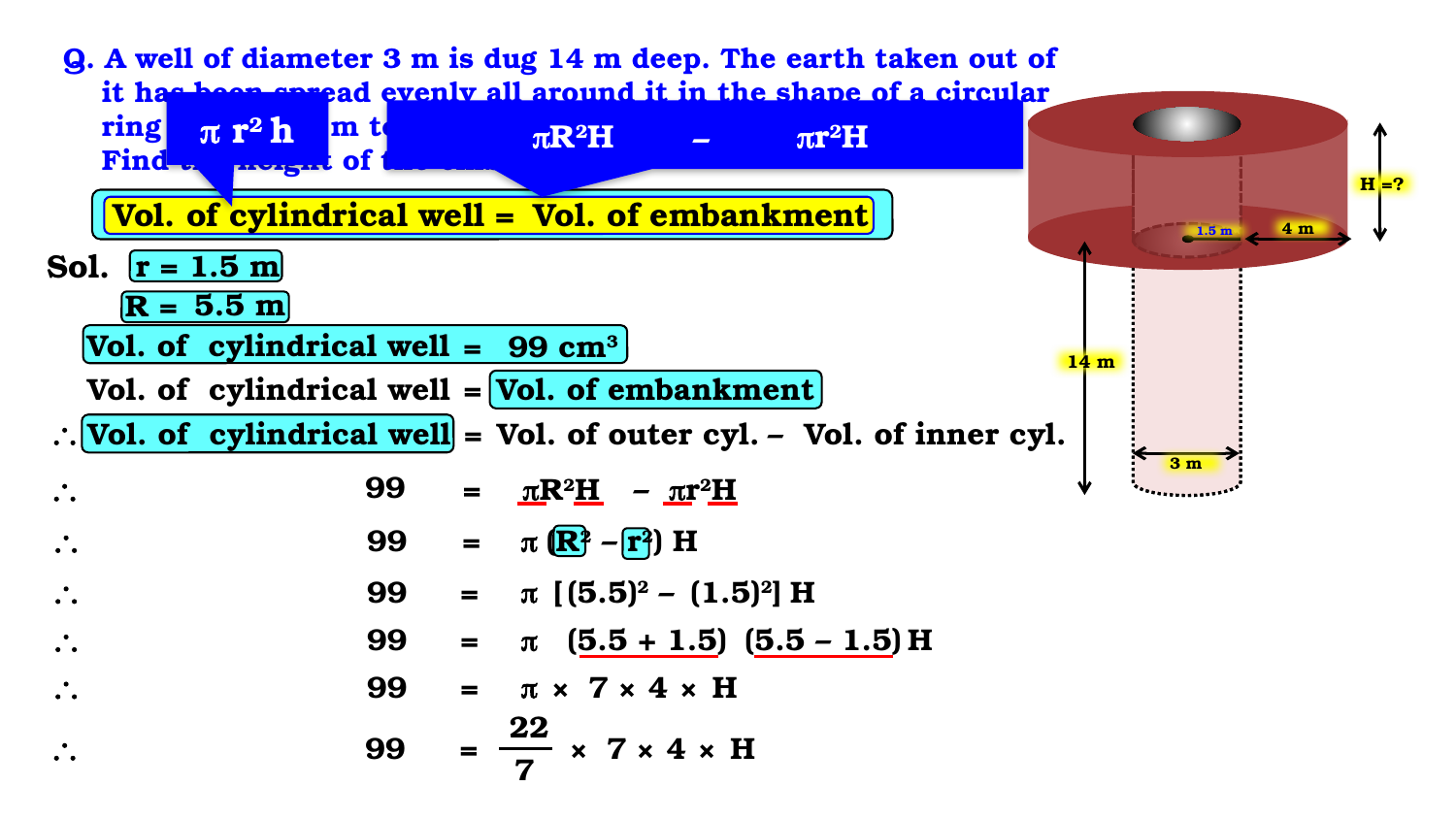

Q. A well of diameter 3 m is dug 14 m deep. The earth taken out of
    it has been spread evenly all around it in the shape of a circular
    ring of width 4 m to form an embankment.
    Find the height of the embankment.

H =?

4 m
1.5 m

14 m
3 m
π r2 h

πR2H
πr2H
–
Vol. of cylindrical well =
Vol. of embankment

Sol.
r = 1.5 m

5.5 m
R =

Vol. of  cylindrical well
=
99 cm3

Vol. of  cylindrical well
=
Vol. of embankment

∴
Vol. of  cylindrical well
=
Vol. of outer cyl.
–  Vol. of inner cyl.

99
∴
=
πR2H
–
πr2H
∴
99
=
π
(R2 – r2)
H

∴
99
=
π
[
(5.5)2
–
 (1.5)2]
H
∴
99
=
π
(5.5 + 1.5)
(5.5 – 1.5)
H
∴
99
=
π
×
7
×
4
×
H
22
7
∴
99
=
×
7
×
4
×
H